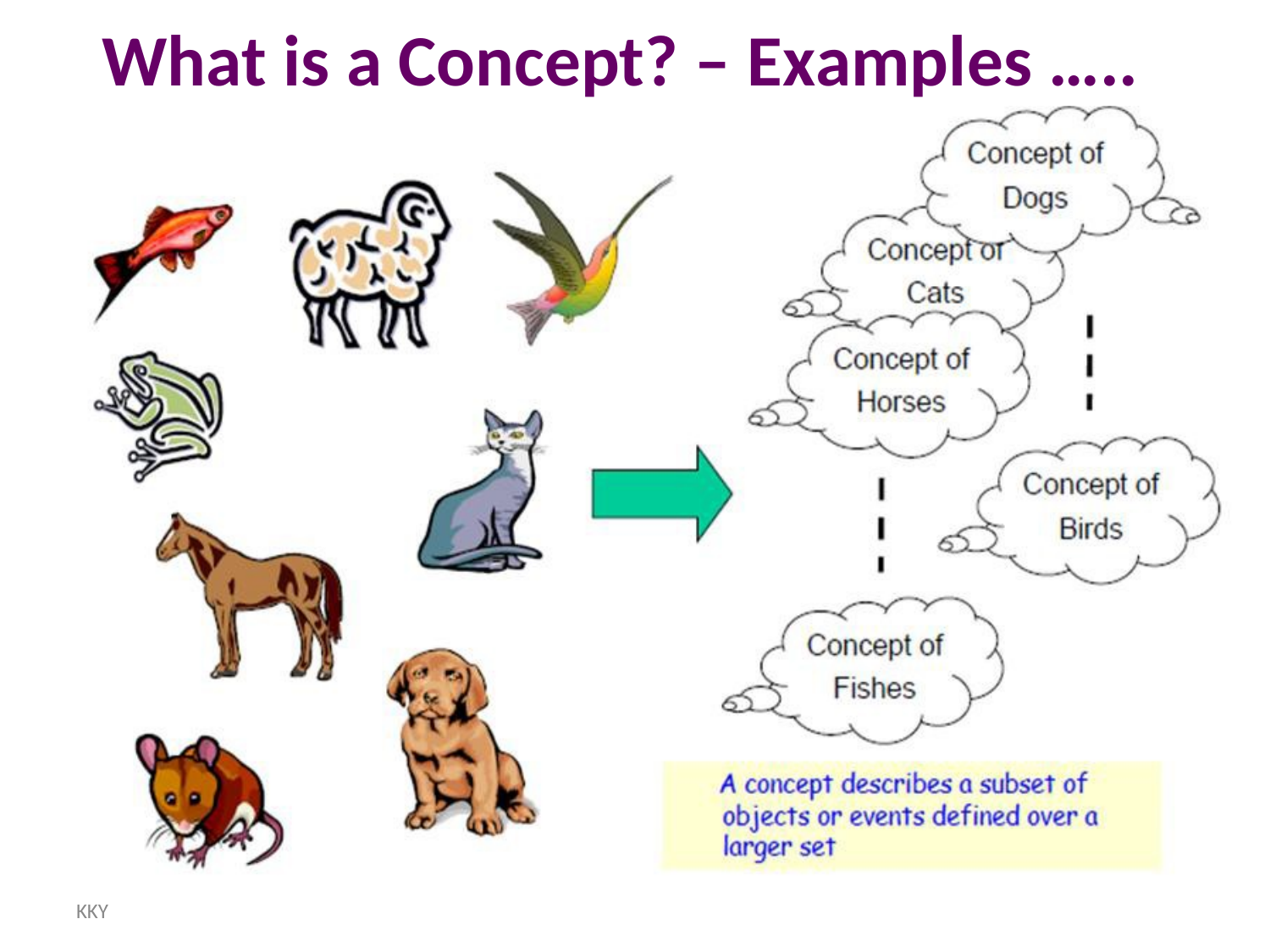

# What is a Concept? – Examples …..

KKY

6